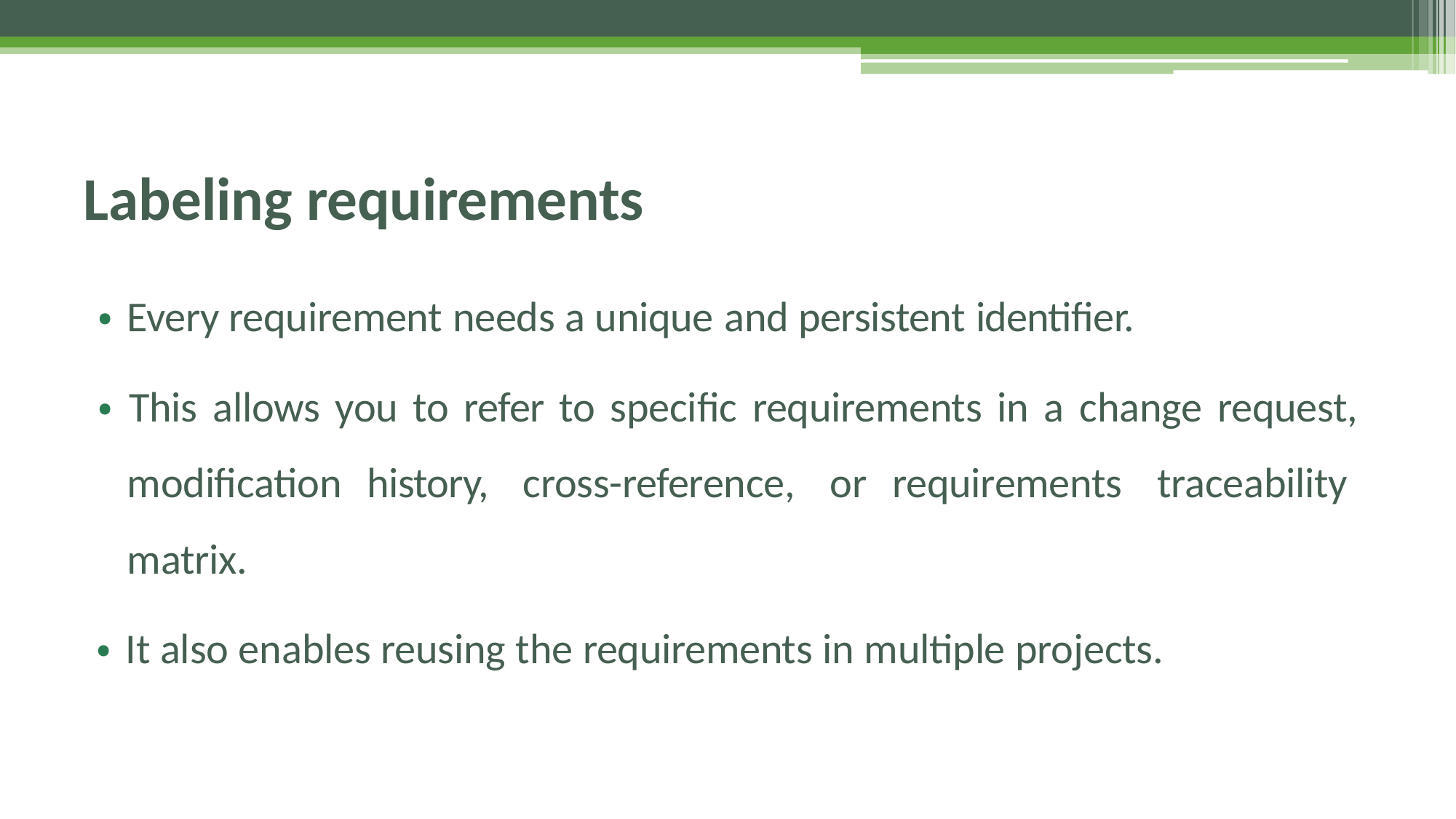

# Labeling requirements
• Every requirement needs a unique and persistent identifier.
• This allows you to refer to specific requirements in a change request,  modification history, cross-reference, or requirements traceability  matrix.

• It also enables reusing the requirements in multiple projects.